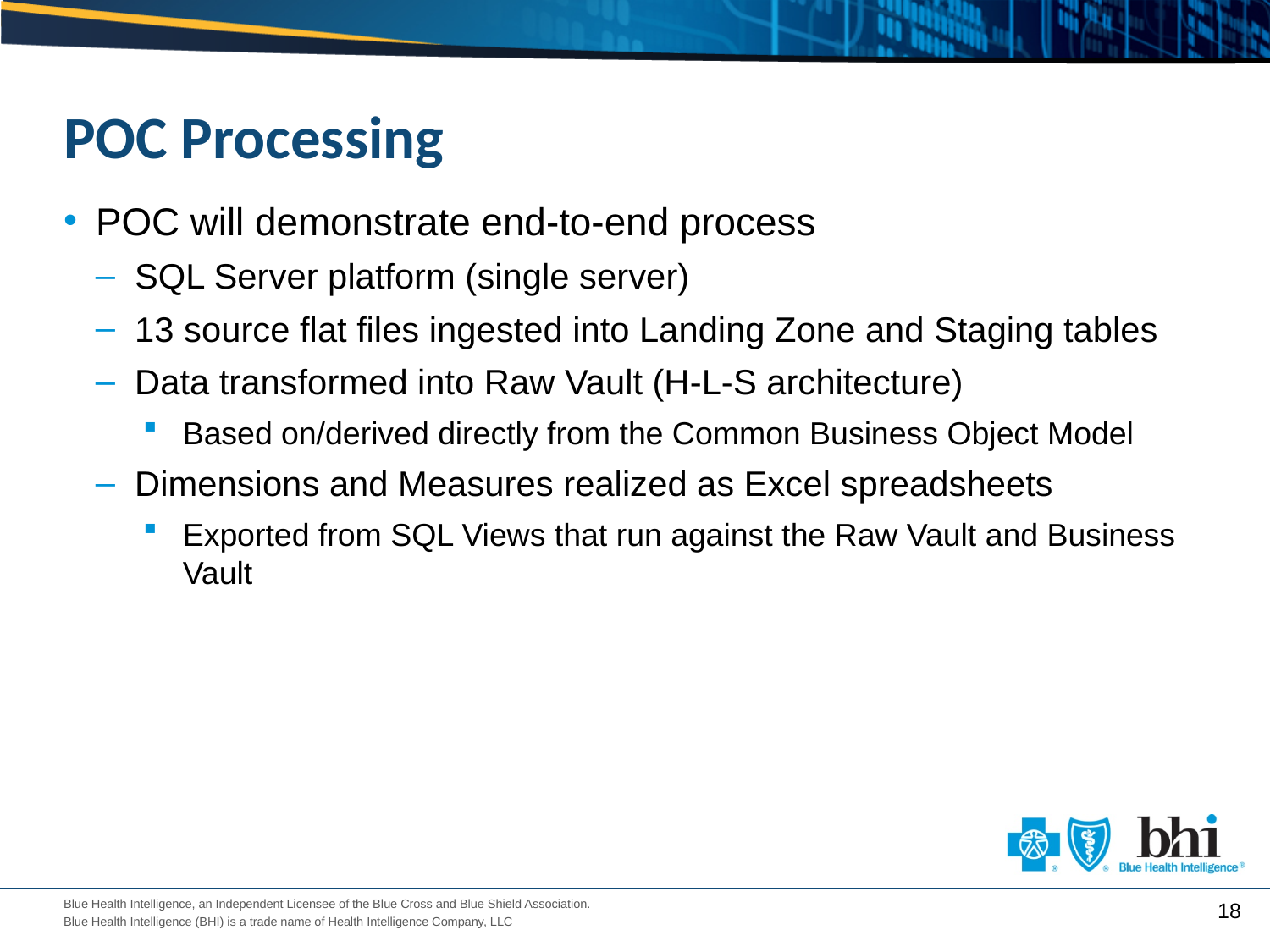

# POC Processing
POC will demonstrate end-to-end process
SQL Server platform (single server)
13 source flat files ingested into Landing Zone and Staging tables
Data transformed into Raw Vault (H-L-S architecture)
Based on/derived directly from the Common Business Object Model
Dimensions and Measures realized as Excel spreadsheets
Exported from SQL Views that run against the Raw Vault and Business Vault